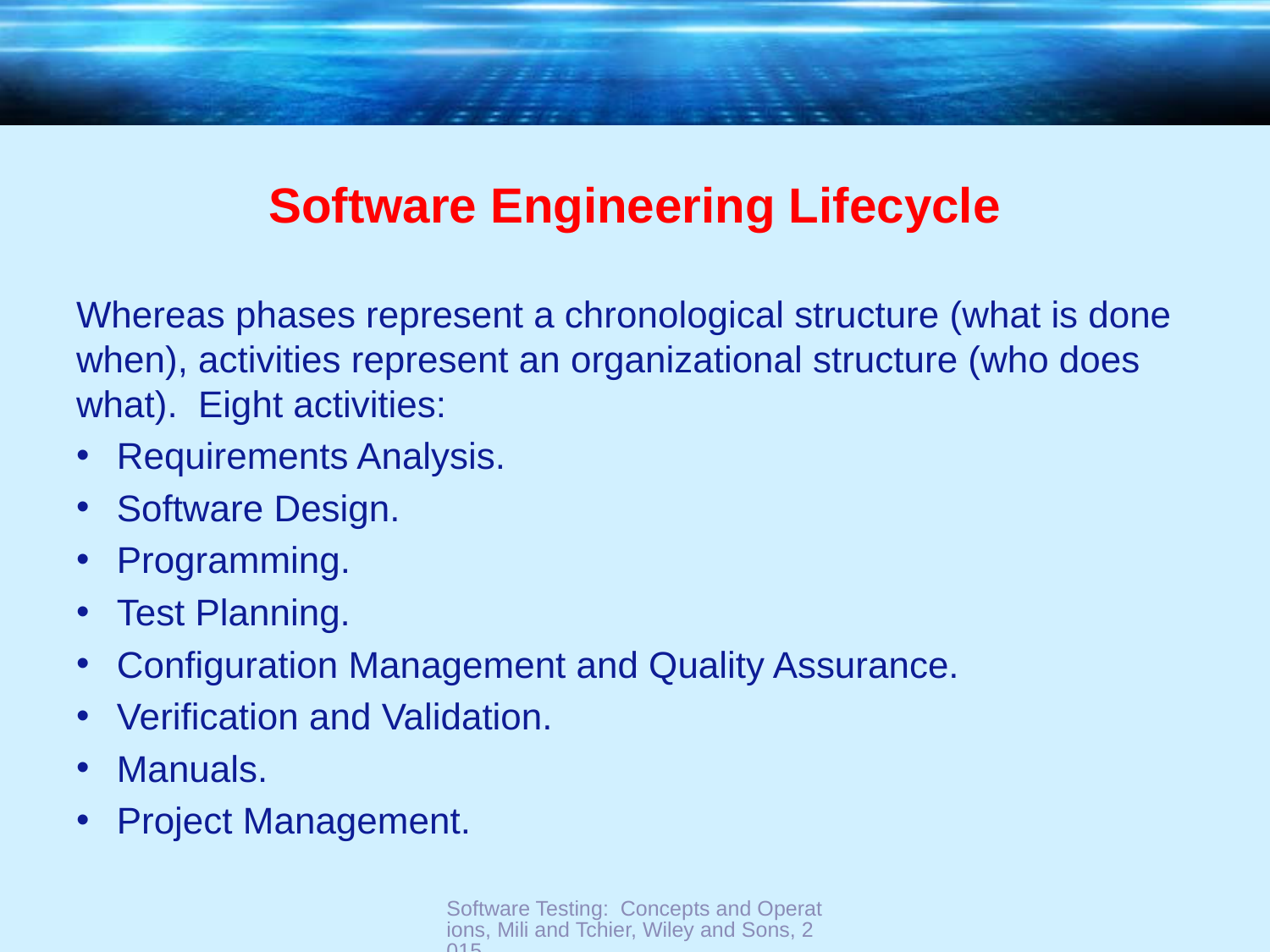

# Software Engineering Lifecycle
Whereas phases represent a chronological structure (what is done when), activities represent an organizational structure (who does what).  Eight activities:
Requirements Analysis.
Software Design.
Programming.
Test Planning.
Configuration Management and Quality Assurance.
Verification and Validation.
Manuals.
Project Management.
Software Testing:  Concepts and Operations, Mili and Tchier, Wiley and Sons, 2015